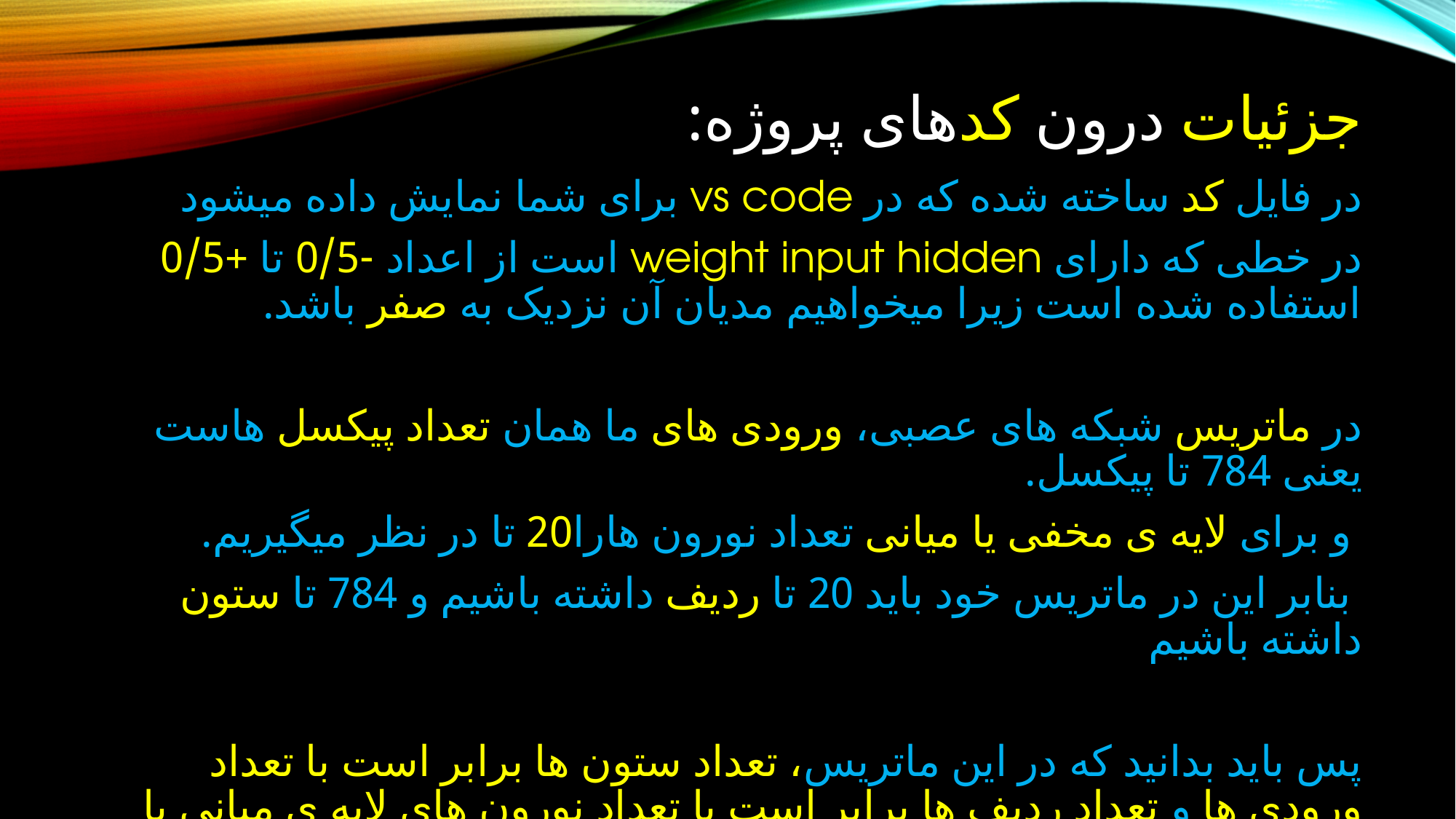

# جزئیات درون کدهای پروژه:
در فایل کد ساخته شده که در vs code برای شما نمایش داده میشود
در خطی که دارای weight input hidden است از اعداد -0/5 تا +0/5 استفاده شده است زیرا میخواهیم مدیان آن نزدیک به صفر باشد.

در ماتریس شبکه های عصبی، ورودی های ما همان تعداد پیکسل هاست یعنی 784 تا پیکسل.
 و برای لایه ی مخفی یا میانی تعداد نورون هارا20 تا در نظر میگیریم.
 بنابر این در ماتریس خود باید 20 تا ردیف داشته باشیم و 784 تا ستون داشته باشیم

پس باید بدانید که در این ماتریس، تعداد ستون ها برابر است با تعداد ورودی ها و تعداد ردیف ها برابر است با تعداد نورون های لایه ی میانی یا همان مخفی.